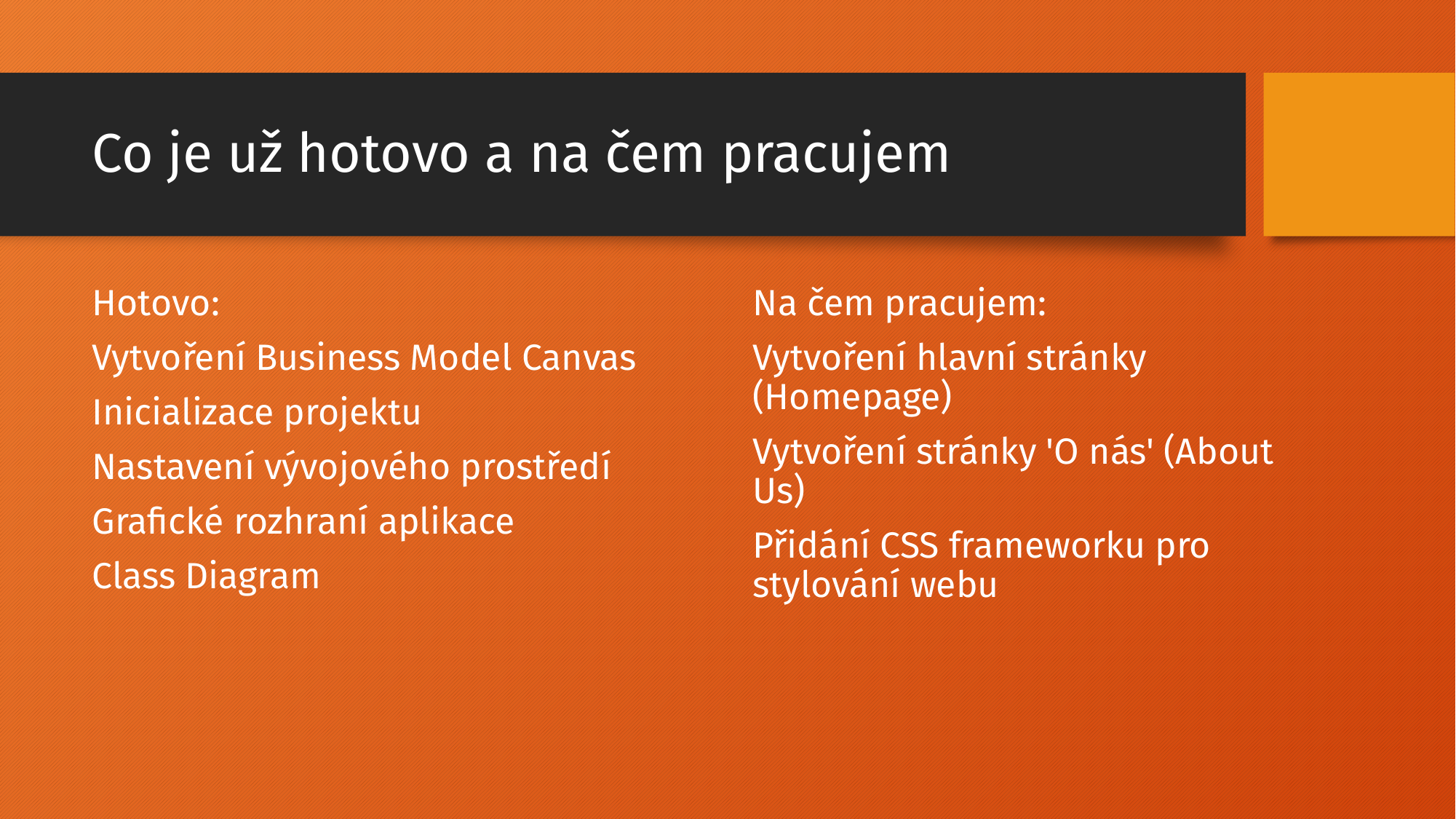

# Co je už hotovo a na čem pracujem
Hotovo:
Vytvoření Business Model Canvas
Inicializace projektu
Nastavení vývojového prostředí
Grafické rozhraní aplikace
Class Diagram
Na čem pracujem:
Vytvoření hlavní stránky (Homepage)
Vytvoření stránky 'O nás' (About Us)
Přidání CSS frameworku pro stylování webu